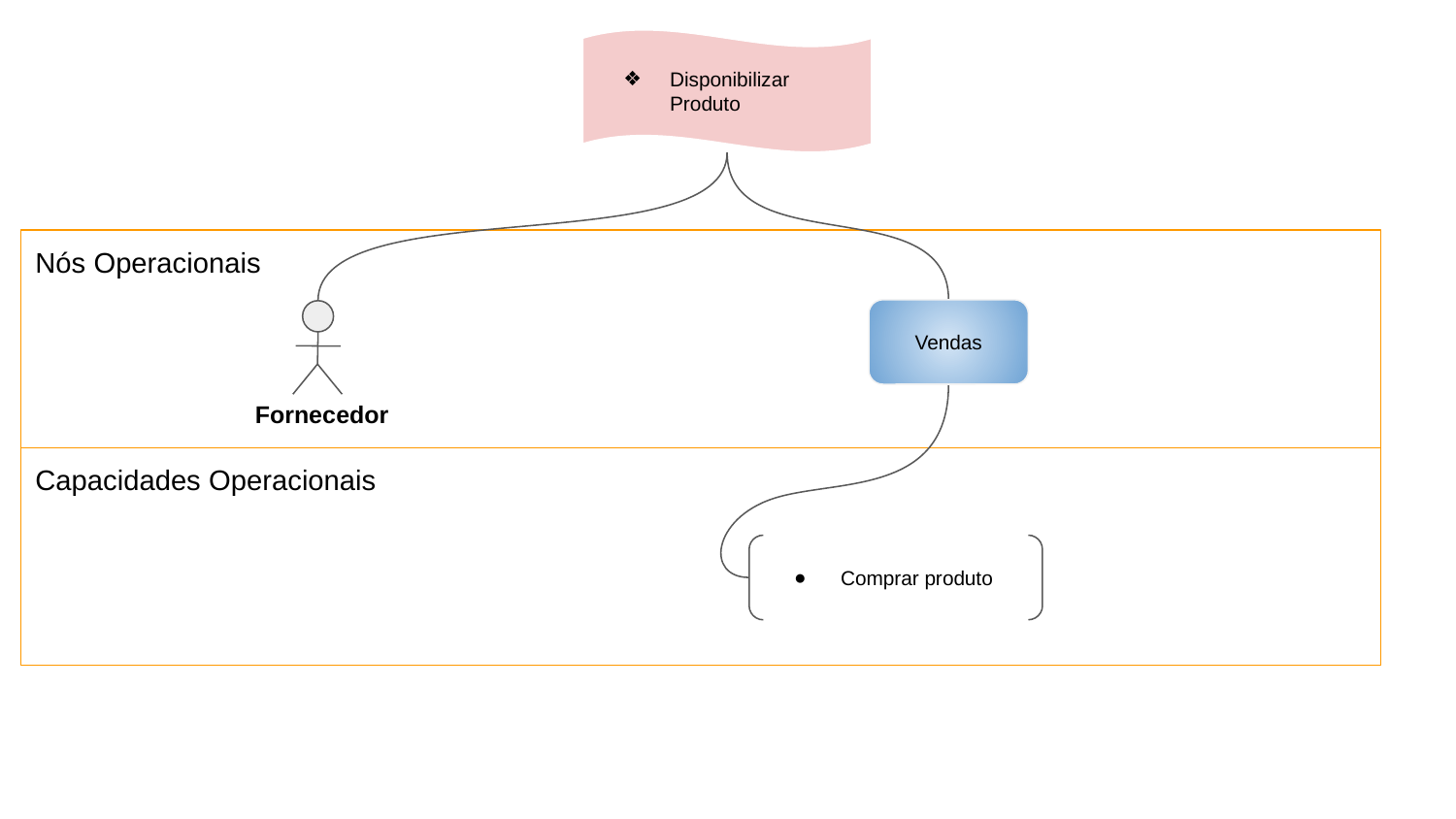

Disponibilizar Produto
Nós Operacionais
Vendas

Fornecedor
Capacidades Operacionais
Comprar produto